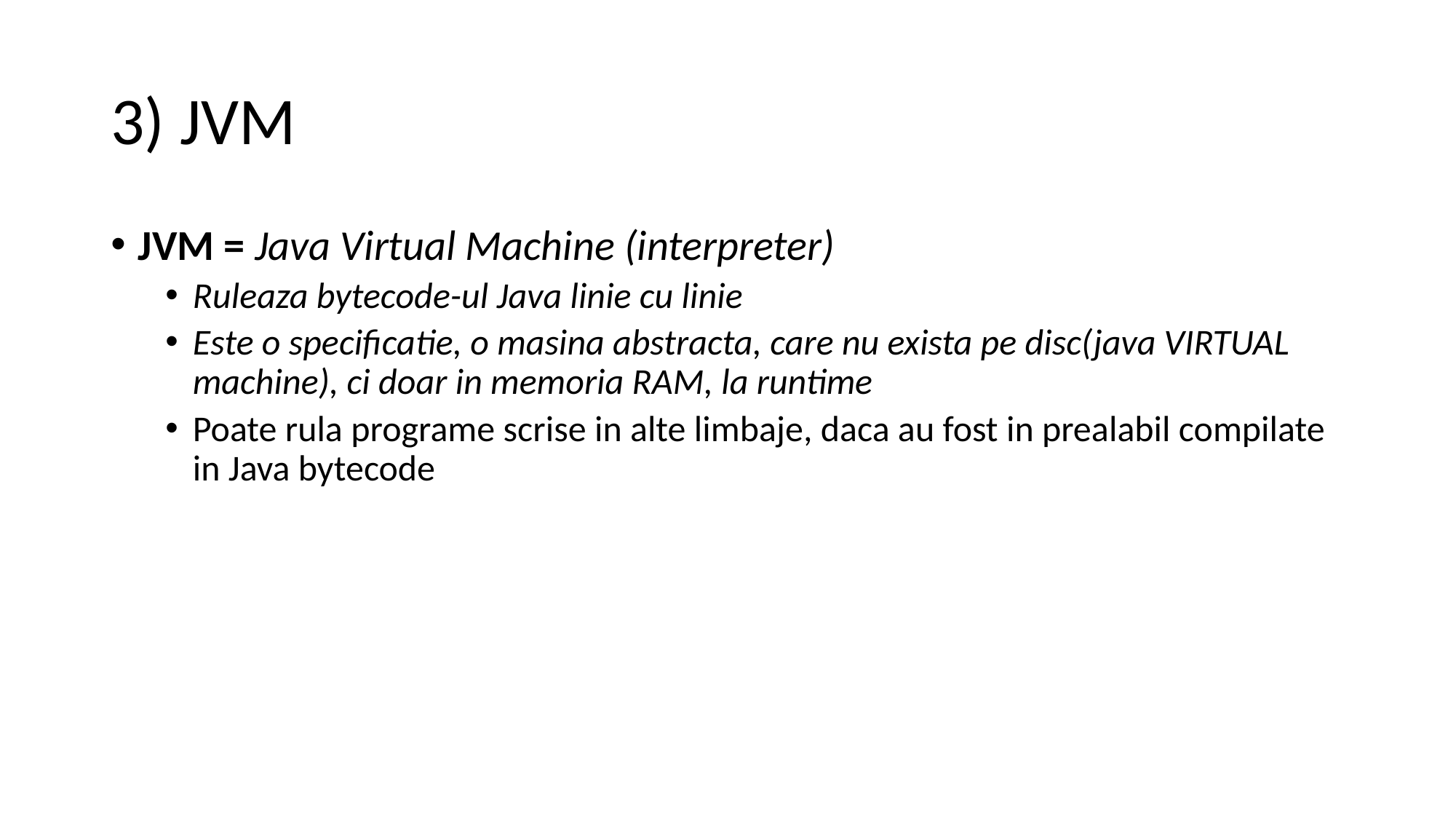

# 3) JVM
JVM = Java Virtual Machine (interpreter)
Ruleaza bytecode-ul Java linie cu linie
Este o specificatie, o masina abstracta, care nu exista pe disc(java VIRTUAL machine), ci doar in memoria RAM, la runtime
Poate rula programe scrise in alte limbaje, daca au fost in prealabil compilate in Java bytecode